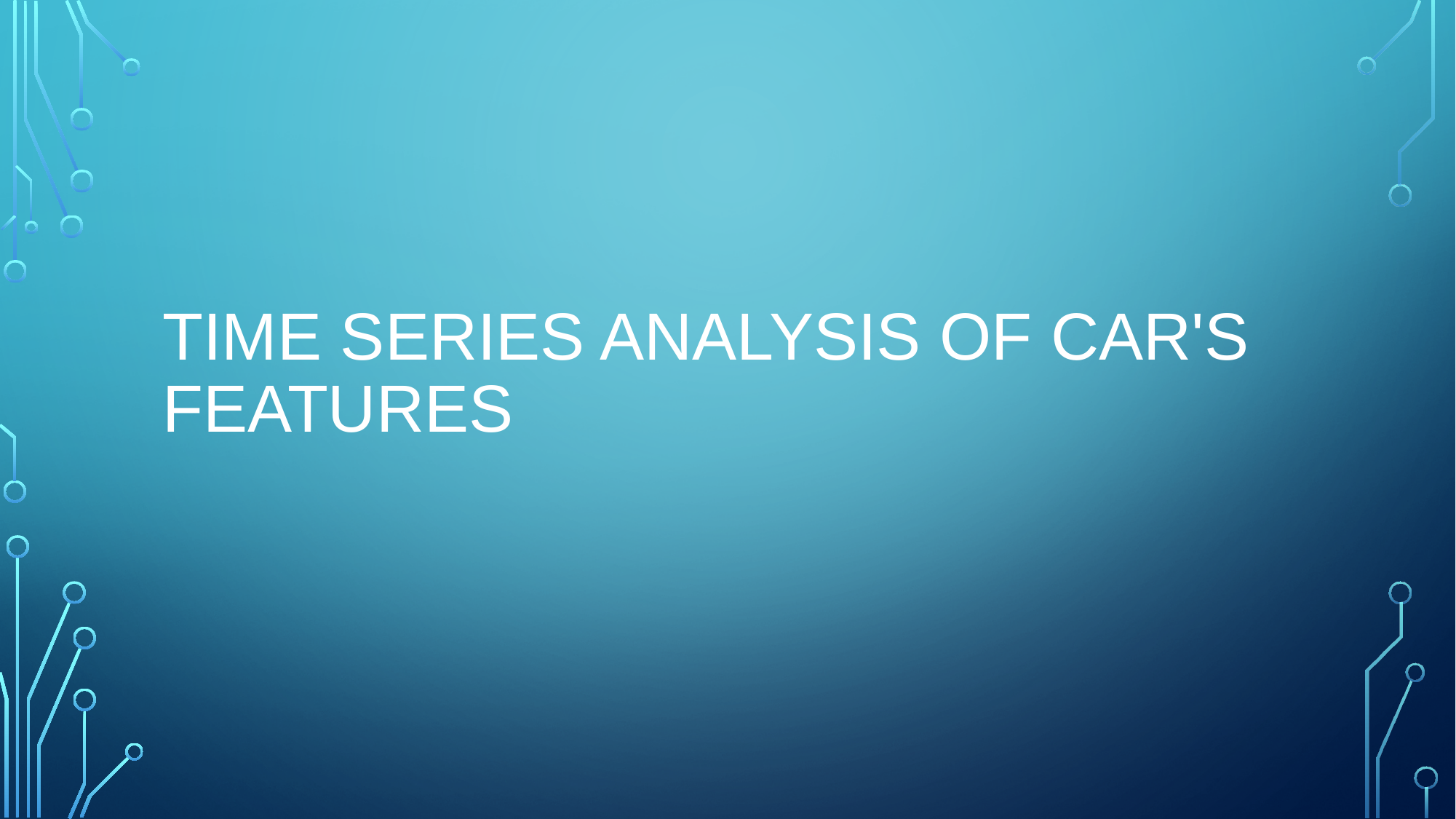

# Time series analysis of Car's features